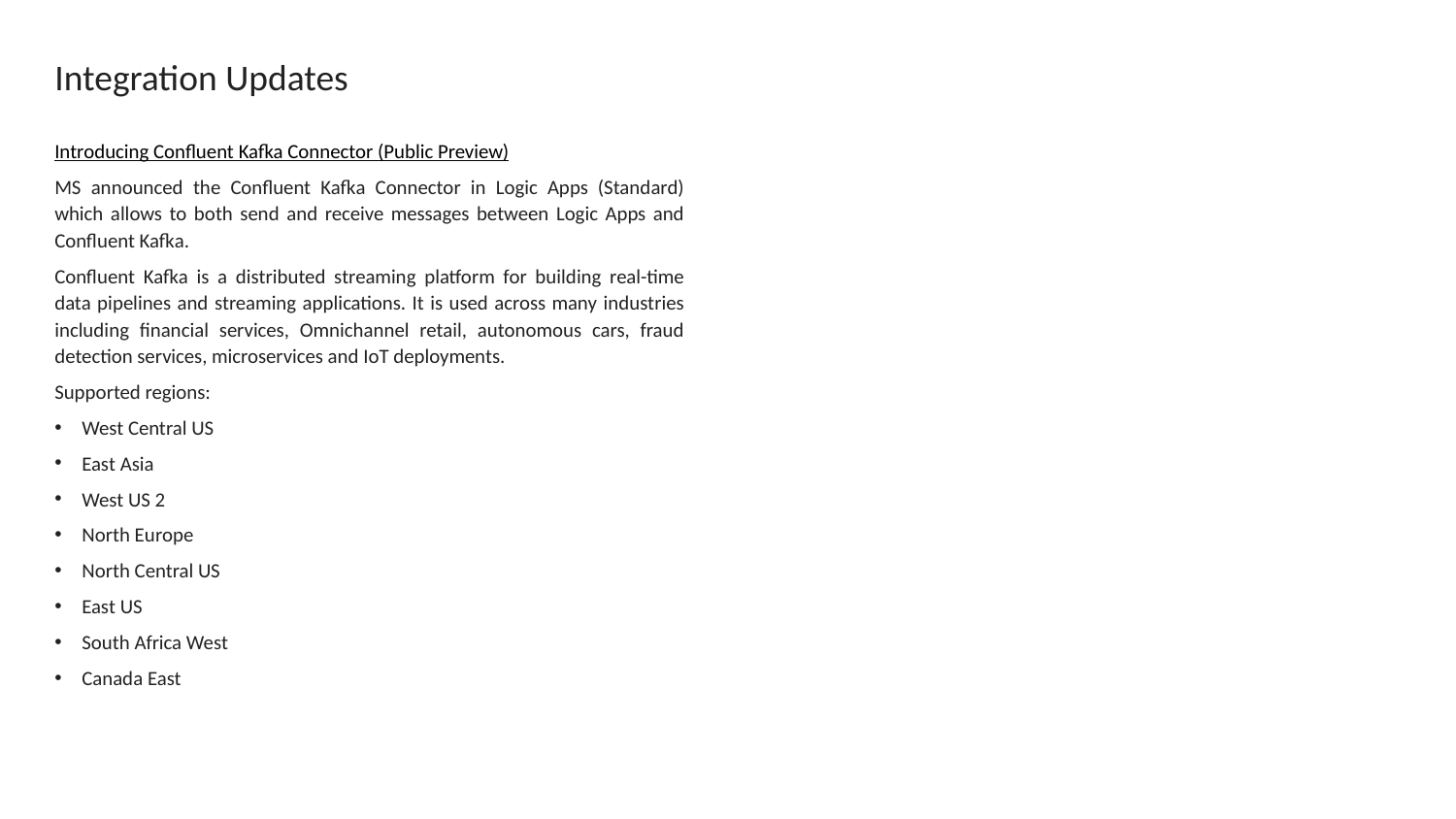

# Integration Updates
Introducing Confluent Kafka Connector (Public Preview)
MS announced the Confluent Kafka Connector in Logic Apps (Standard) which allows to both send and receive messages between Logic Apps and Confluent Kafka.
Confluent Kafka is a distributed streaming platform for building real-time data pipelines and streaming applications. It is used across many industries including financial services, Omnichannel retail, autonomous cars, fraud detection services, microservices and IoT deployments.
Supported regions:
West Central US
East Asia
West US 2
North Europe
North Central US
East US
South Africa West
Canada East